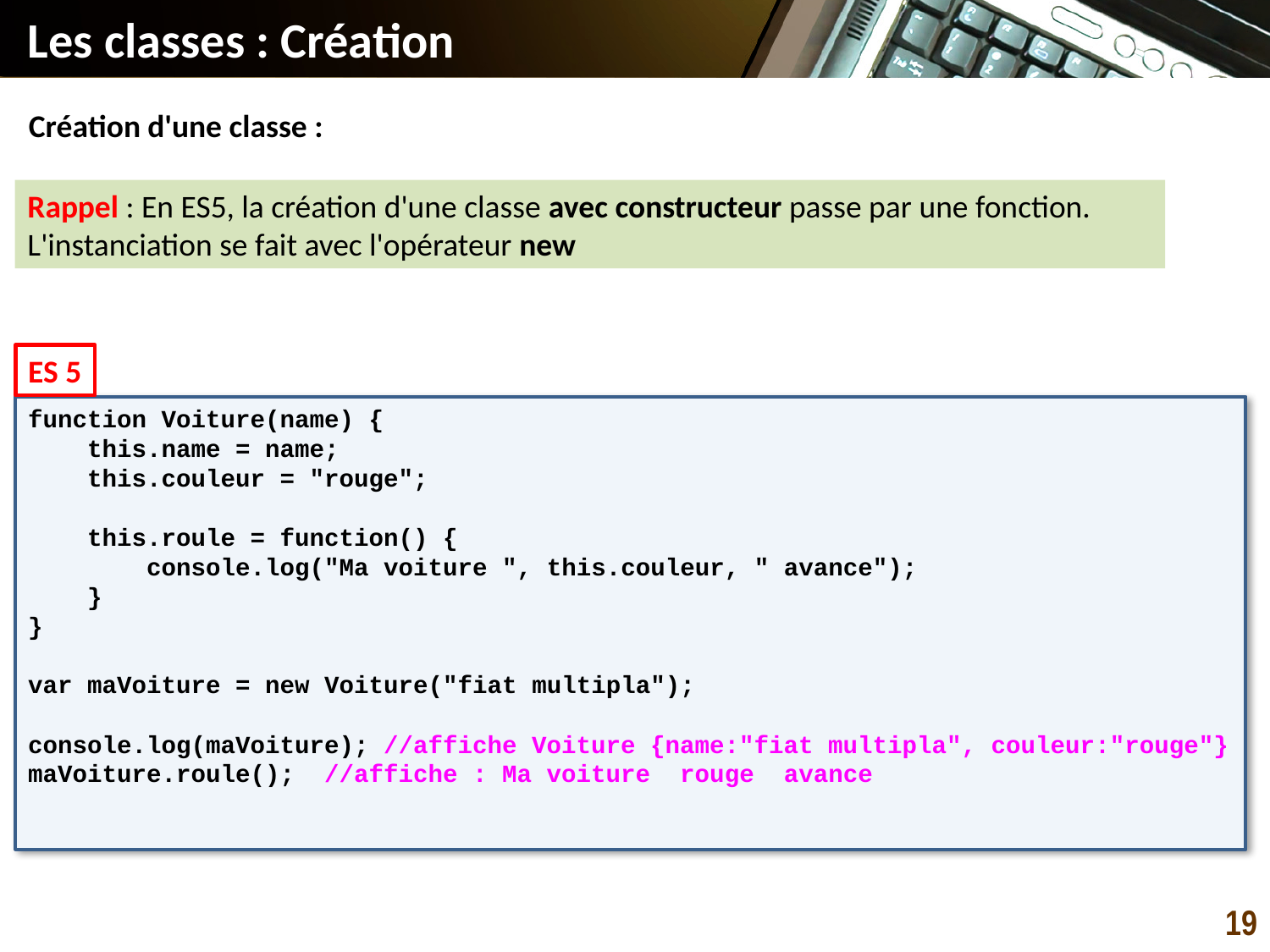

# Les classes : Création
Création d'une classe :
Rappel : En ES5, la création d'une classe avec constructeur passe par une fonction.
L'instanciation se fait avec l'opérateur new
ES 5
function Voiture(name) {
    this.name = name;
    this.couleur = "rouge";

    this.roule = function() {
        console.log("Ma voiture ", this.couleur, " avance");
    }
}

var maVoiture = new Voiture("fiat multipla");

console.log(maVoiture); //affiche Voiture {name:"fiat multipla", couleur:"rouge"}
maVoiture.roule();  //affiche : Ma voiture  rouge  avance

19